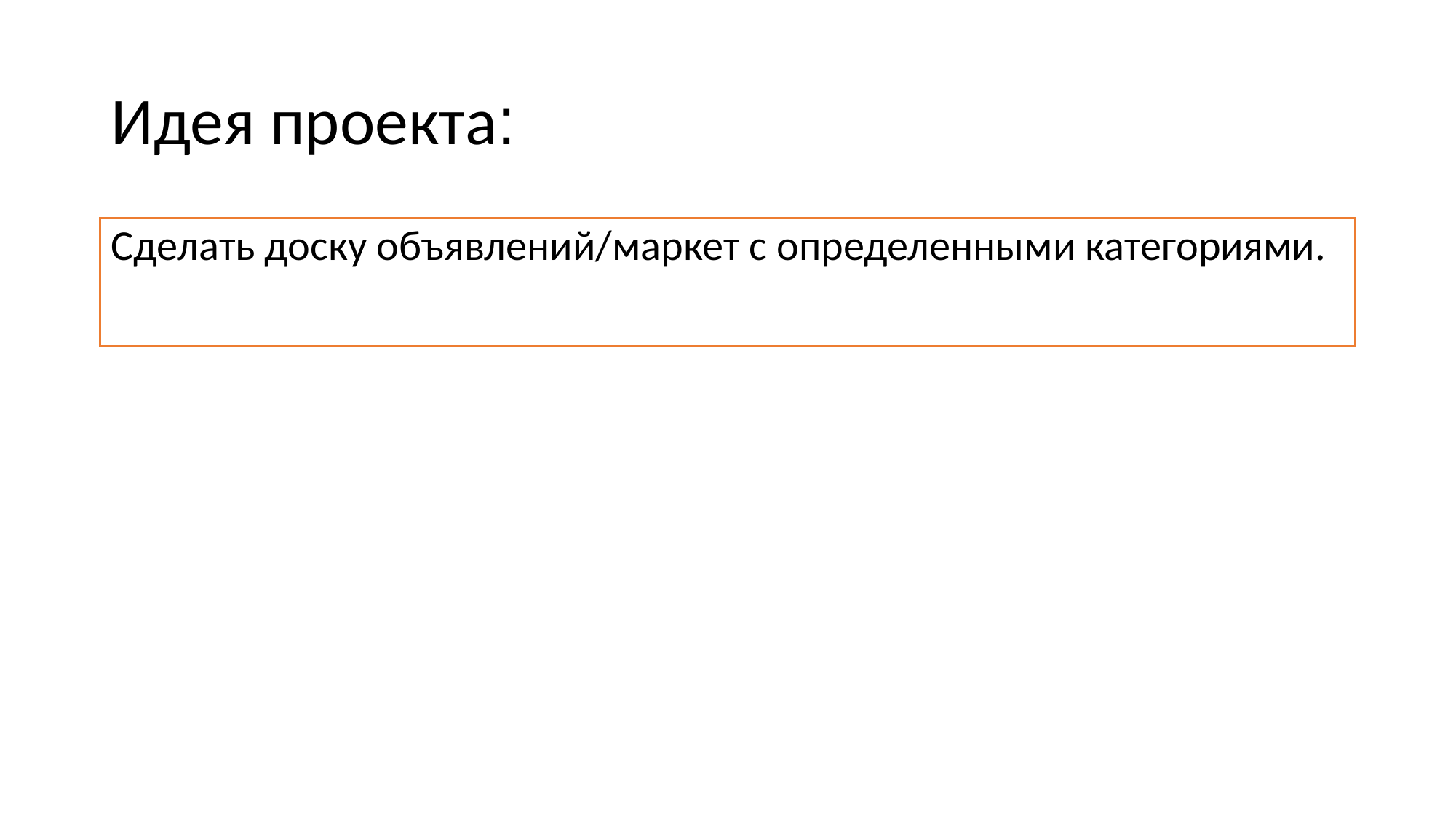

# Идея проекта:
Сделать доску объявлений/маркет с определенными категориями.